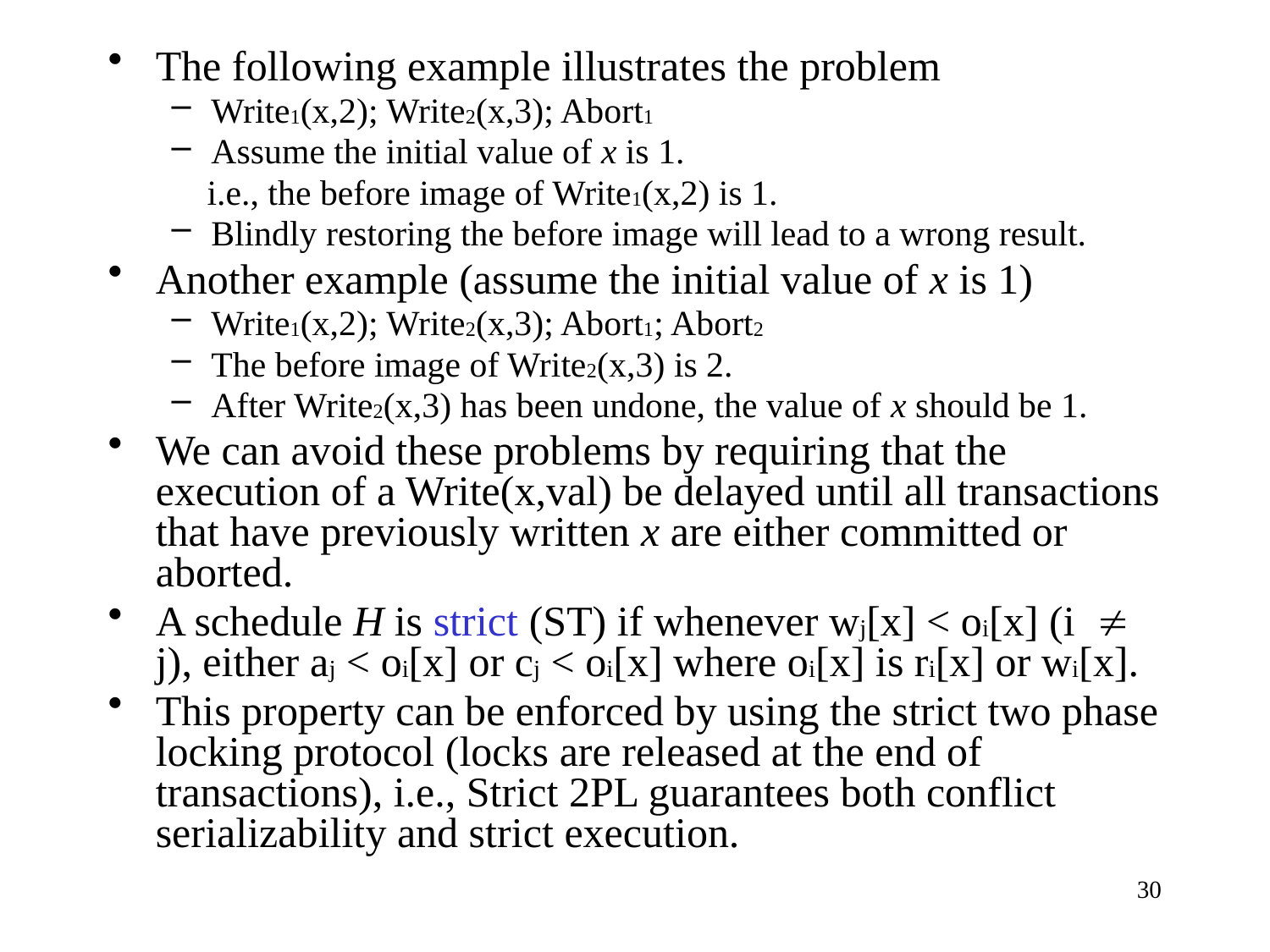

The following example illustrates the problem
Write1(x,2); Write2(x,3); Abort1
Assume the initial value of x is 1.
    i.e., the before image of Write1(x,2) is 1.
Blindly restoring the before image will lead to a wrong result.
Another example (assume the initial value of x is 1)
Write1(x,2); Write2(x,3); Abort1; Abort2
The before image of Write2(x,3) is 2.
After Write2(x,3) has been undone, the value of x should be 1.
We can avoid these problems by requiring that the execution of a Write(x,val) be delayed until all transactions that have previously written x are either committed or aborted.
A schedule H is strict (ST) if whenever wj[x] < oi[x] (i  ≠ j), either aj < oi[x] or cj < oi[x] where oi[x] is ri[x] or wi[x].
This property can be enforced by using the strict two phase locking protocol (locks are released at the end of transactions), i.e., Strict 2PL guarantees both conflict serializability and strict execution.

30